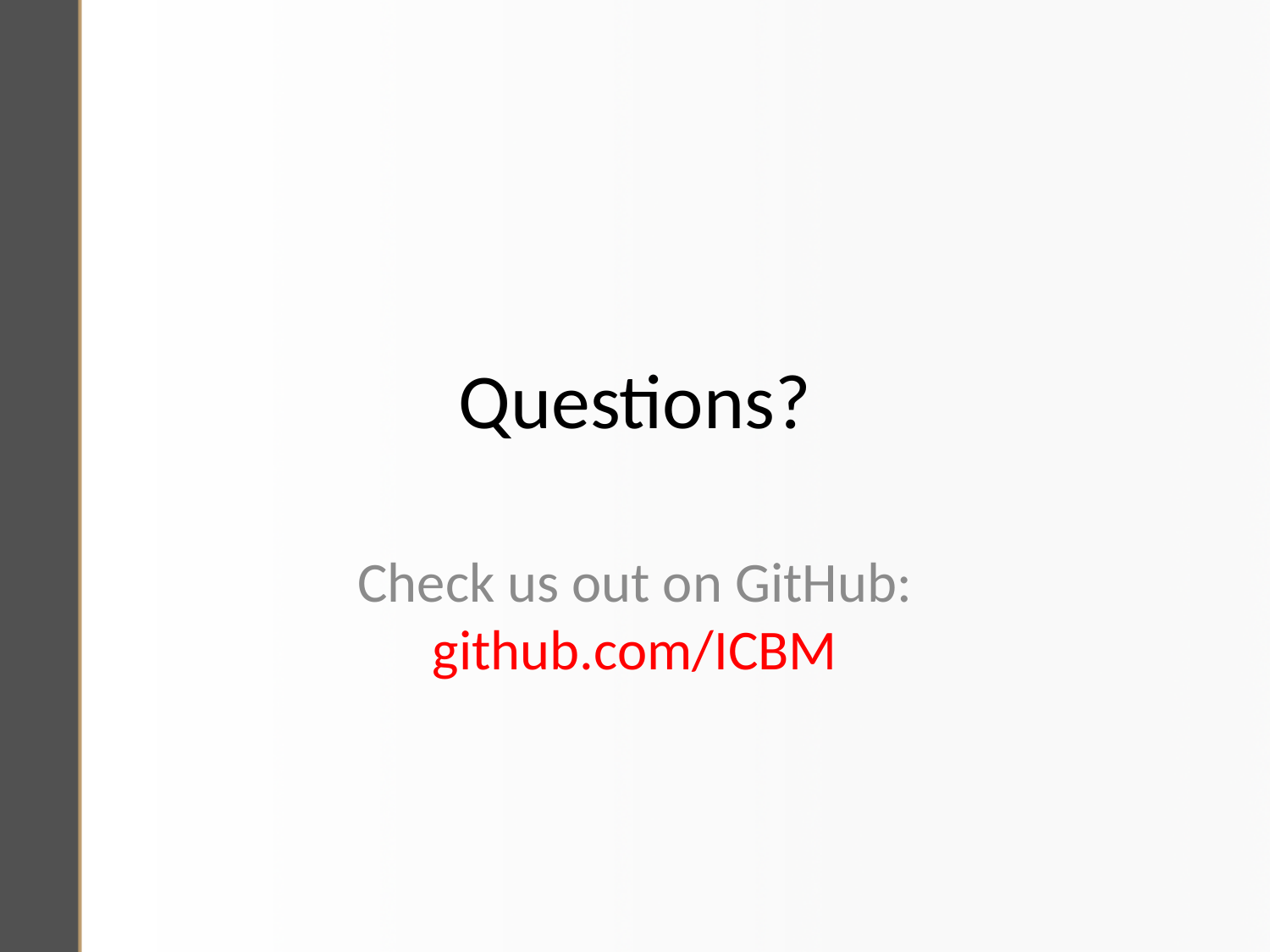

# Questions?
Check us out on GitHub: github.com/ICBM